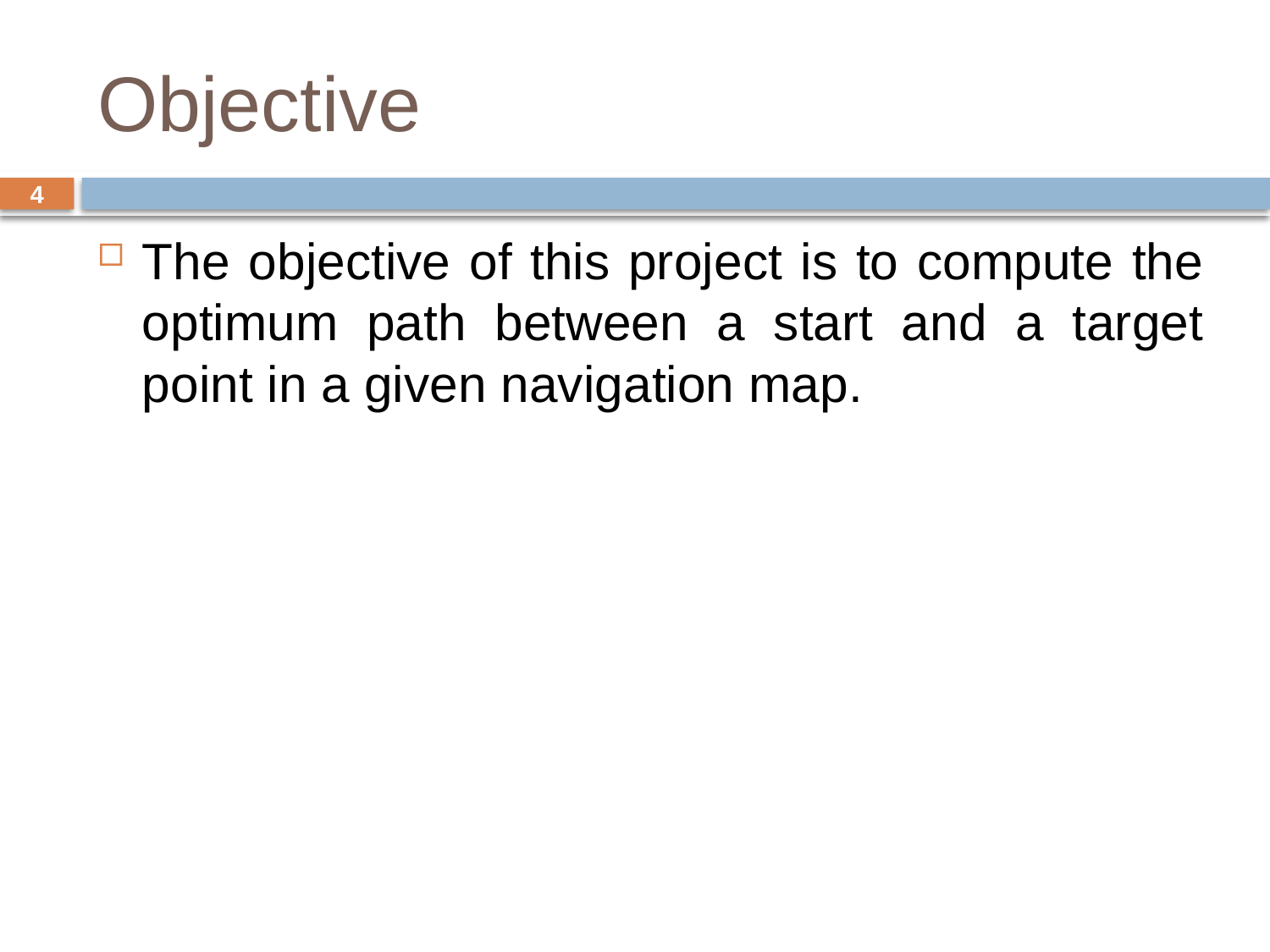

# Objective
4
The objective of this project is to compute the optimum path between a start and a target point in a given navigation map.